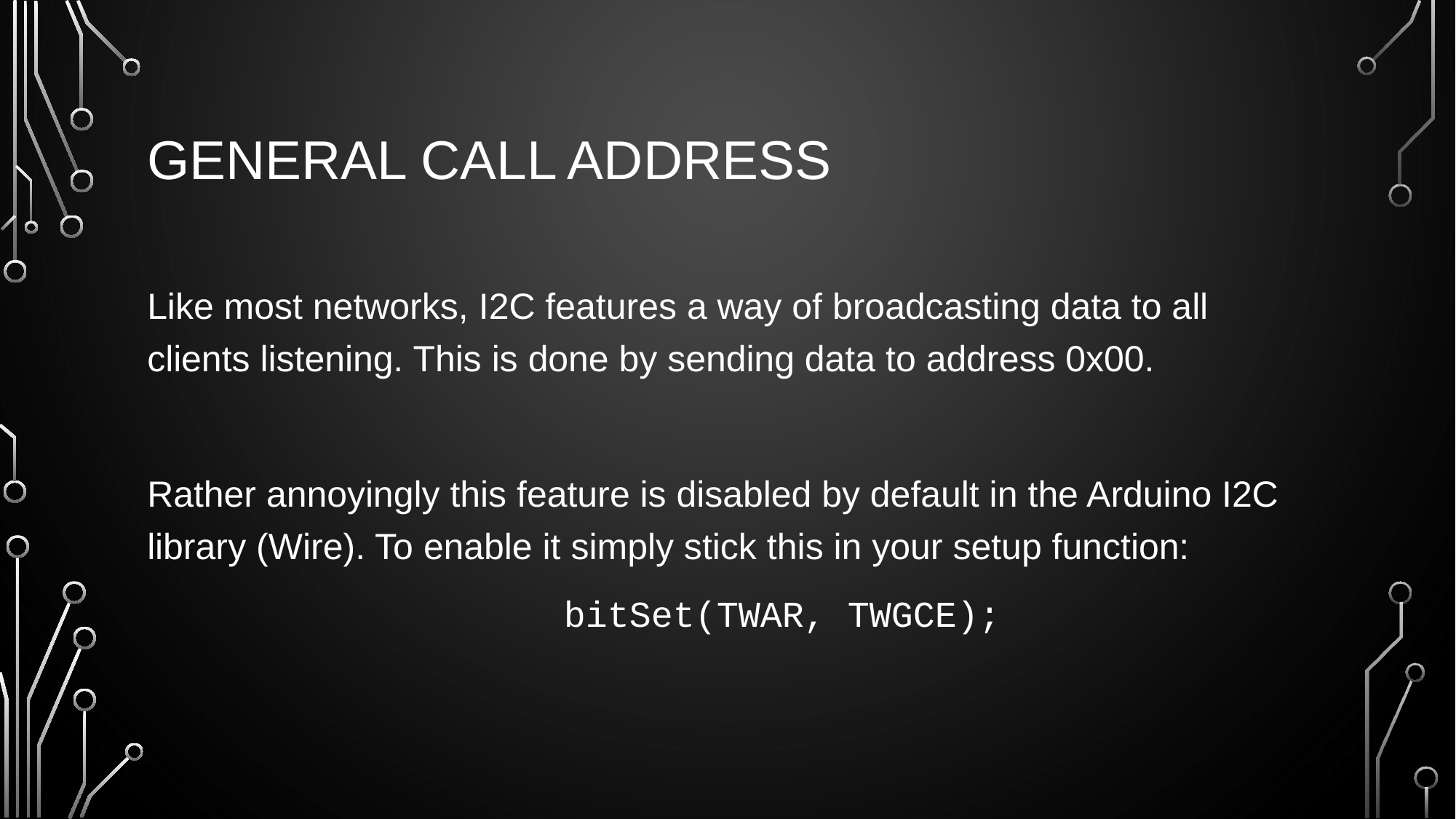

# General Call address
Like most networks, I2C features a way of broadcasting data to all clients listening. This is done by sending data to address 0x00.

Rather annoyingly this feature is disabled by default in the Arduino I2C library (Wire). To enable it simply stick this in your setup function:
	bitSet(TWAR, TWGCE);